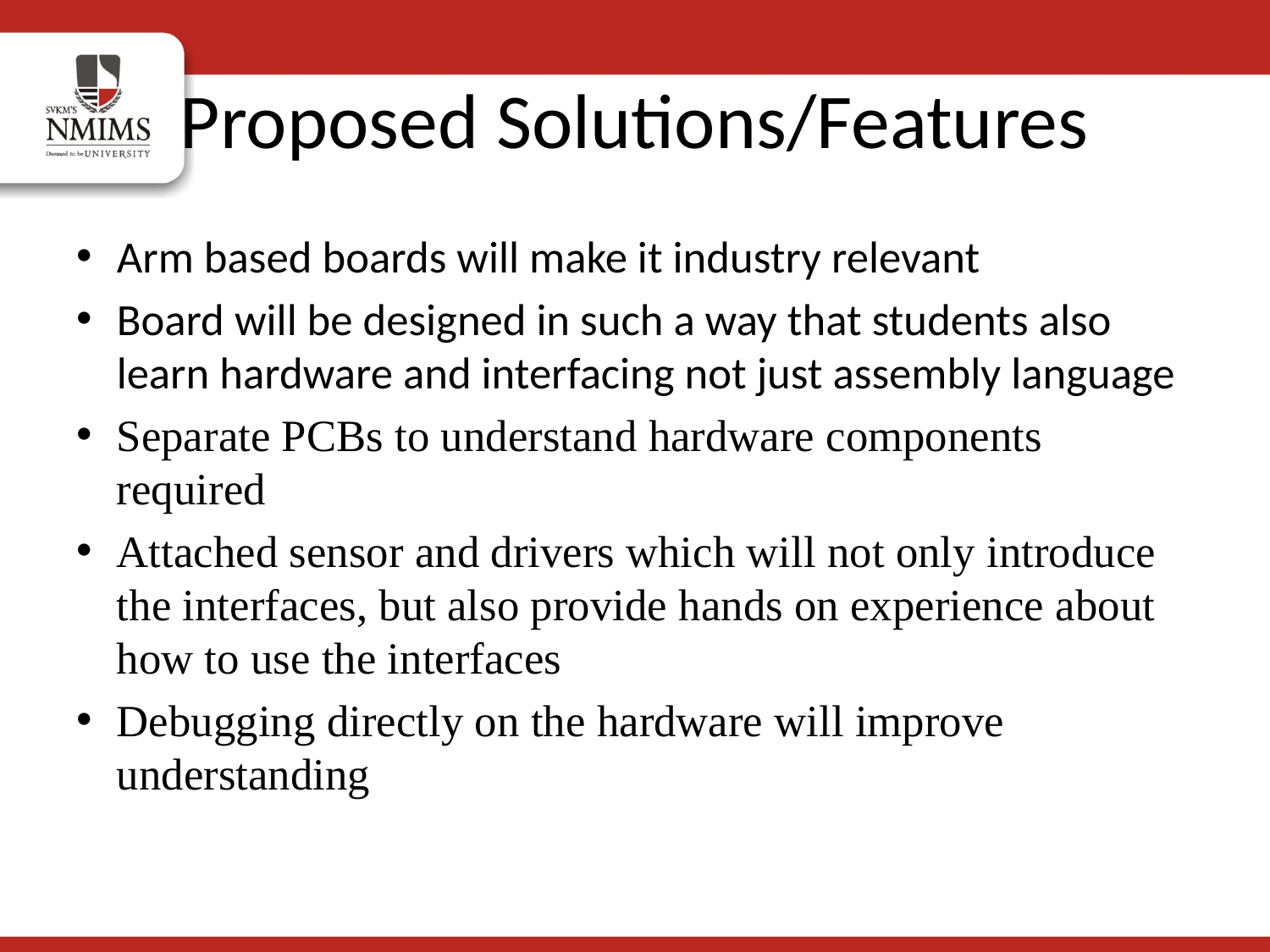

# Proposed Solutions/Features
Arm based boards will make it industry relevant
Board will be designed in such a way that students also learn hardware and interfacing not just assembly language
Separate PCBs to understand hardware components required
Attached sensor and drivers which will not only introduce the interfaces, but also provide hands on experience about how to use the interfaces
Debugging directly on the hardware will improve understanding